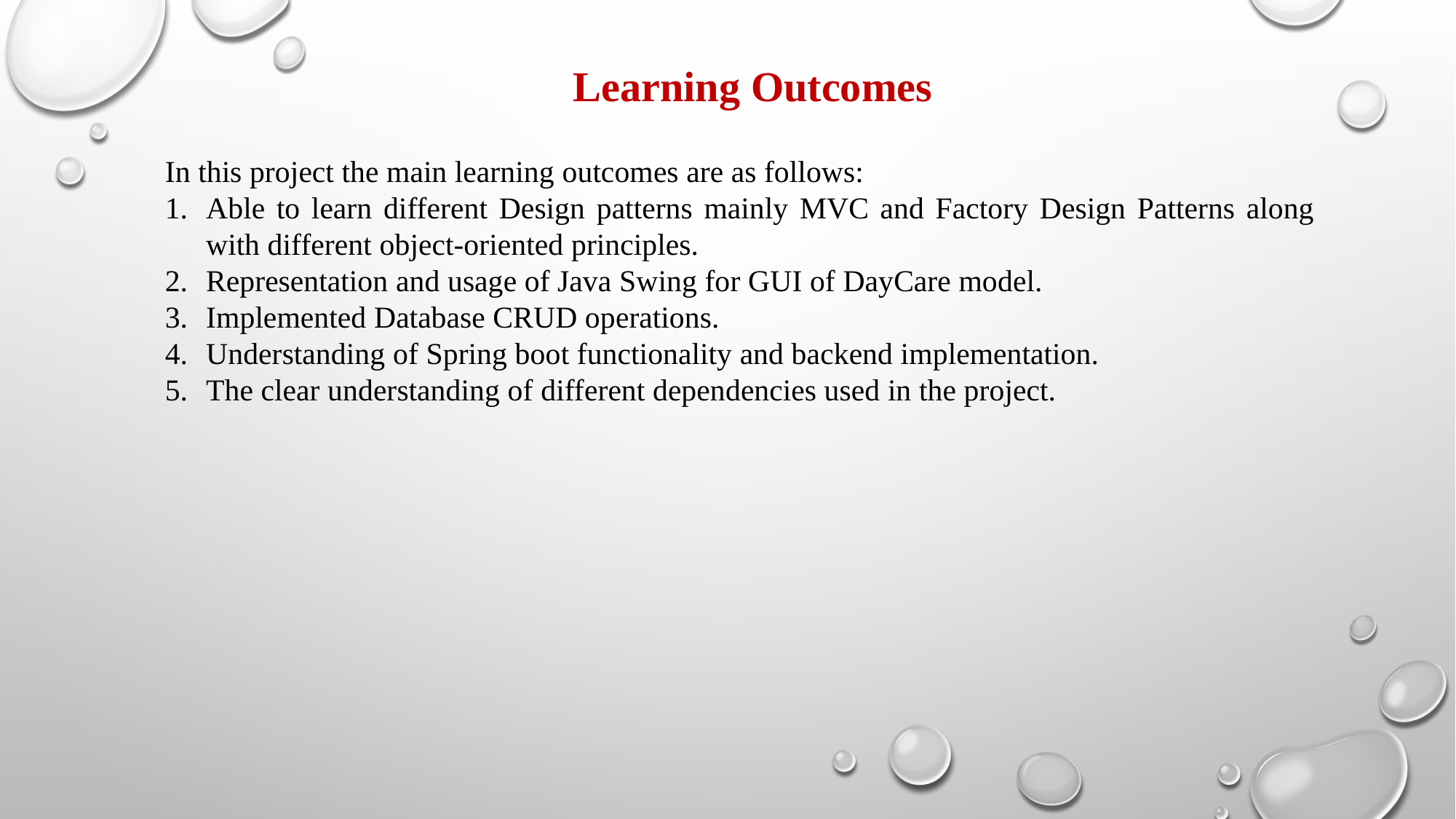

Learning Outcomes
In this project the main learning outcomes are as follows:
Able to learn different Design patterns mainly MVC and Factory Design Patterns along with different object-oriented principles.
Representation and usage of Java Swing for GUI of DayCare model.
Implemented Database CRUD operations.
Understanding of Spring boot functionality and backend implementation.
The clear understanding of different dependencies used in the project.